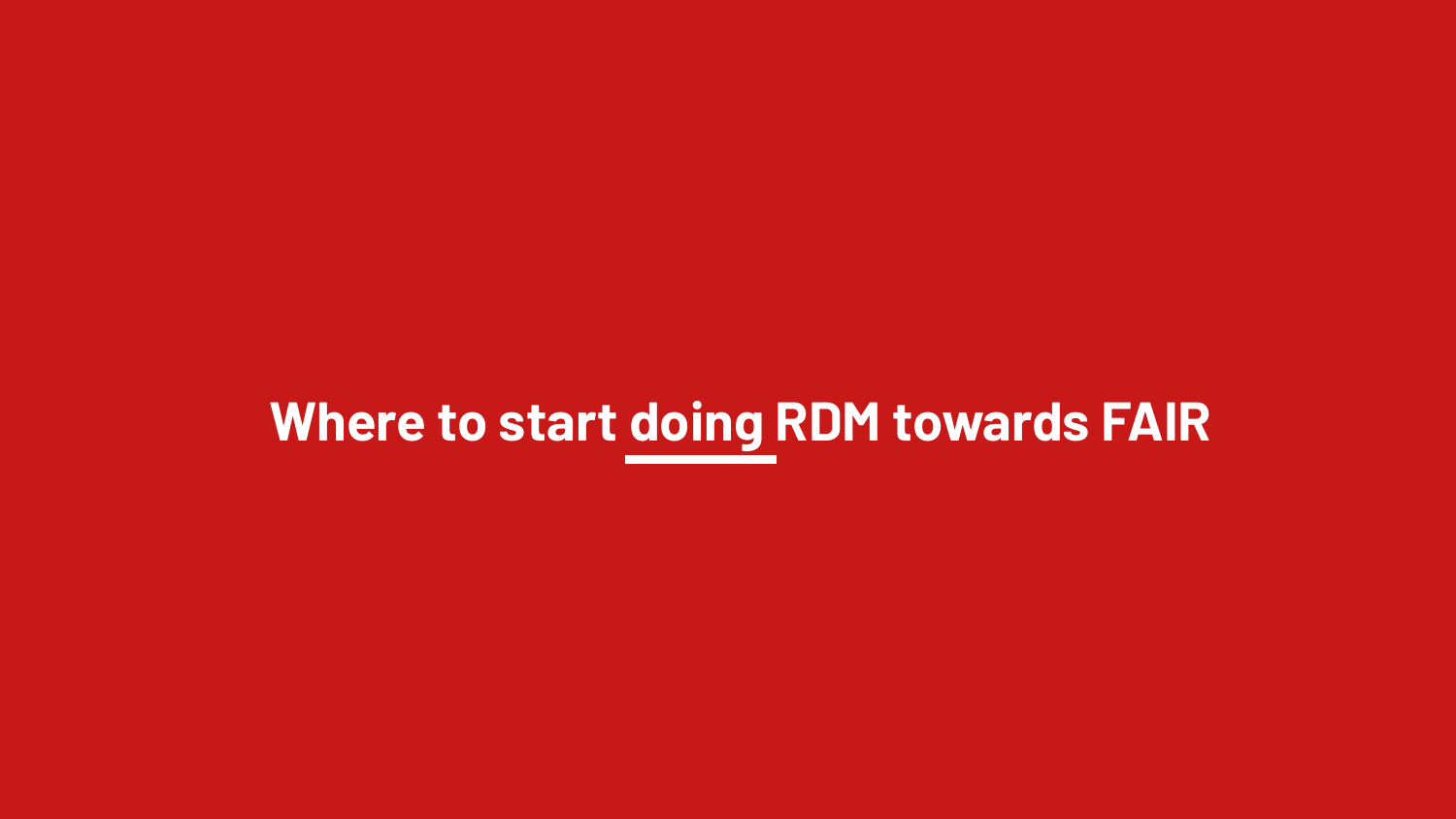

Where to start doing RDM towards FAIR